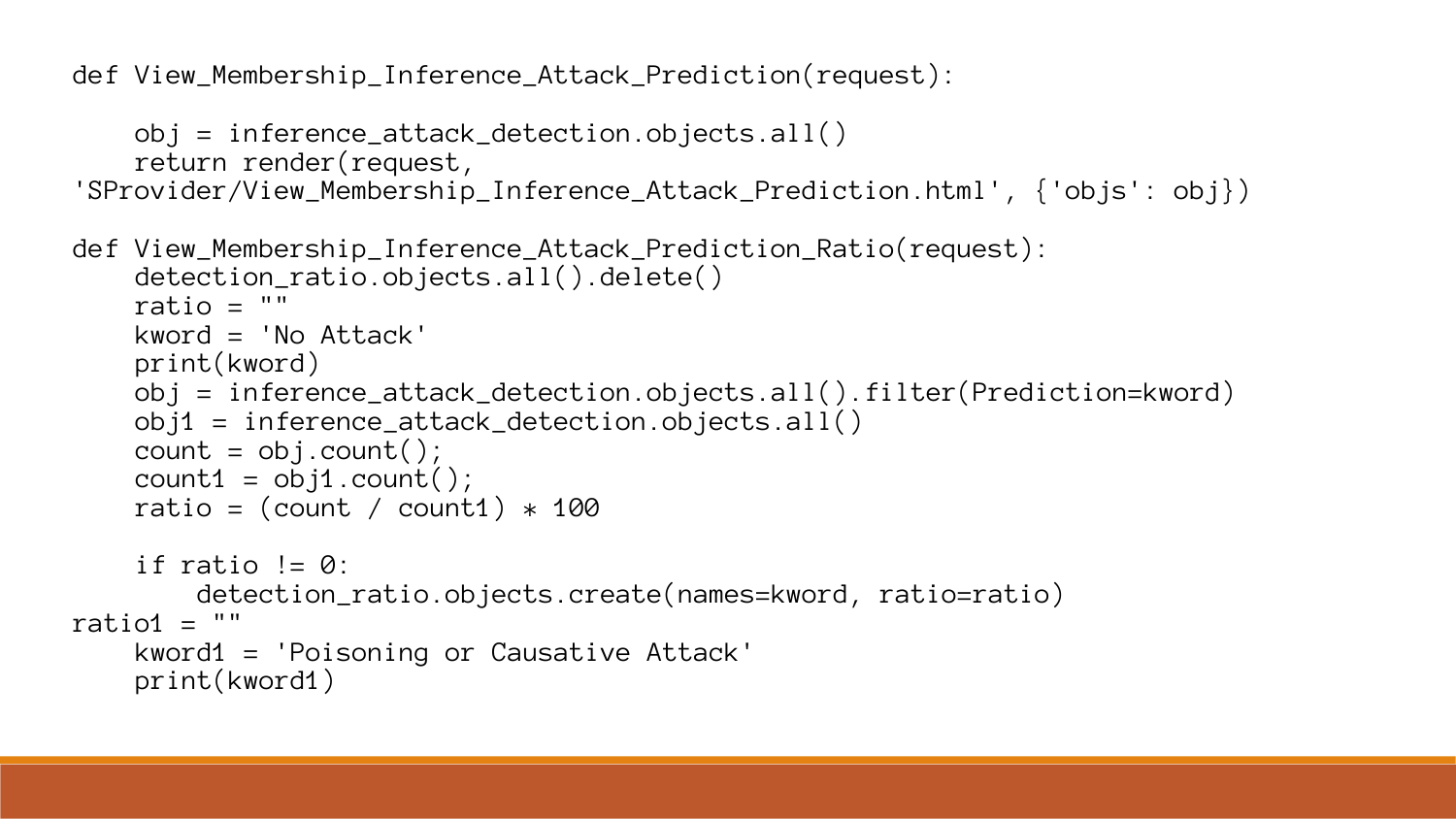

def View_Membership_Inference_Attack_Prediction(request):
    obj = inference_attack_detection.objects.all()
    return render(request, 'SProvider/View_Membership_Inference_Attack_Prediction.html', {'objs': obj})
def View_Membership_Inference_Attack_Prediction_Ratio(request):
    detection_ratio.objects.all().delete()
    ratio = ""
    kword = 'No Attack'
    print(kword)
    obj = inference_attack_detection.objects.all().filter(Prediction=kword)
    obj1 = inference_attack_detection.objects.all()
    count = obj.count();
    count1 = obj1.count();
    ratio = (count / count1) * 100

    if ratio != 0:
        detection_ratio.objects.create(names=kword, ratio=ratio)
ratio1 = ""
    kword1 = 'Poisoning or Causative Attack'
    print(kword1)